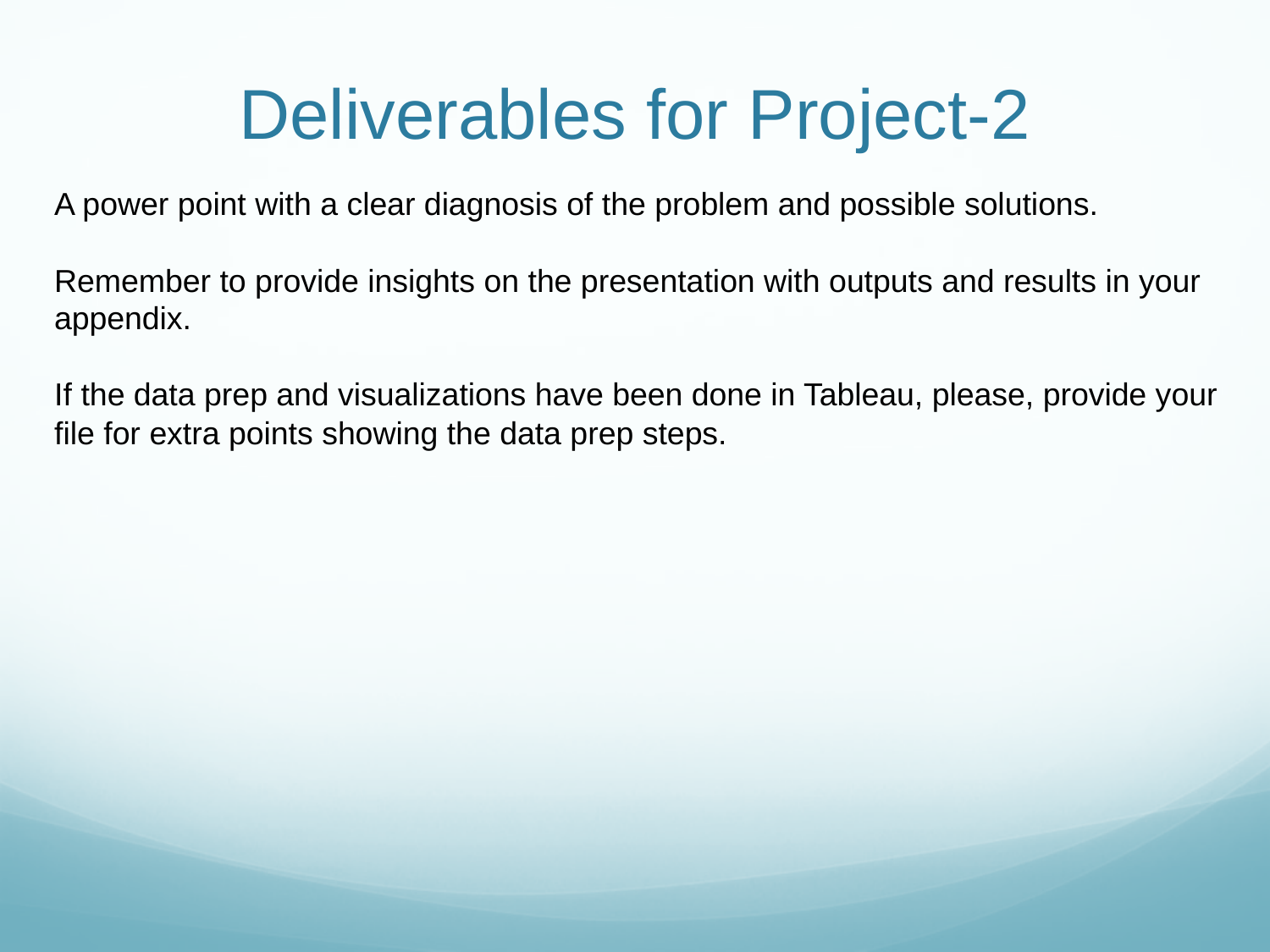

# Deliverables for Project-2
A power point with a clear diagnosis of the problem and possible solutions.

Remember to provide insights on the presentation with outputs and results in your appendix.

If the data prep and visualizations have been done in Tableau, please, provide your file for extra points showing the data prep steps.